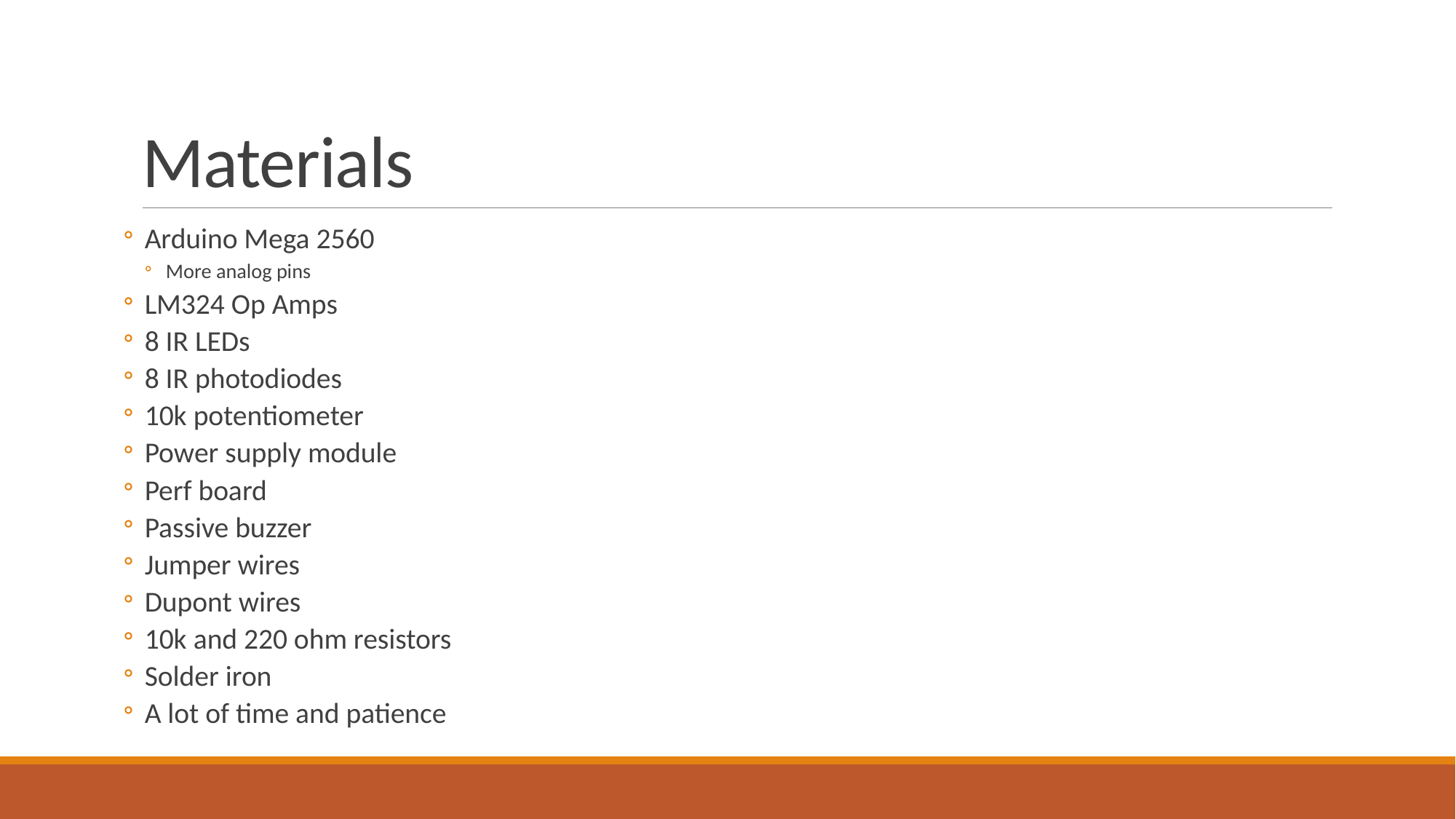

# Materials
Arduino Mega 2560
More analog pins
LM324 Op Amps
8 IR LEDs
8 IR photodiodes
10k potentiometer
Power supply module
Perf board
Passive buzzer
Jumper wires
Dupont wires
10k and 220 ohm resistors
Solder iron
A lot of time and patience